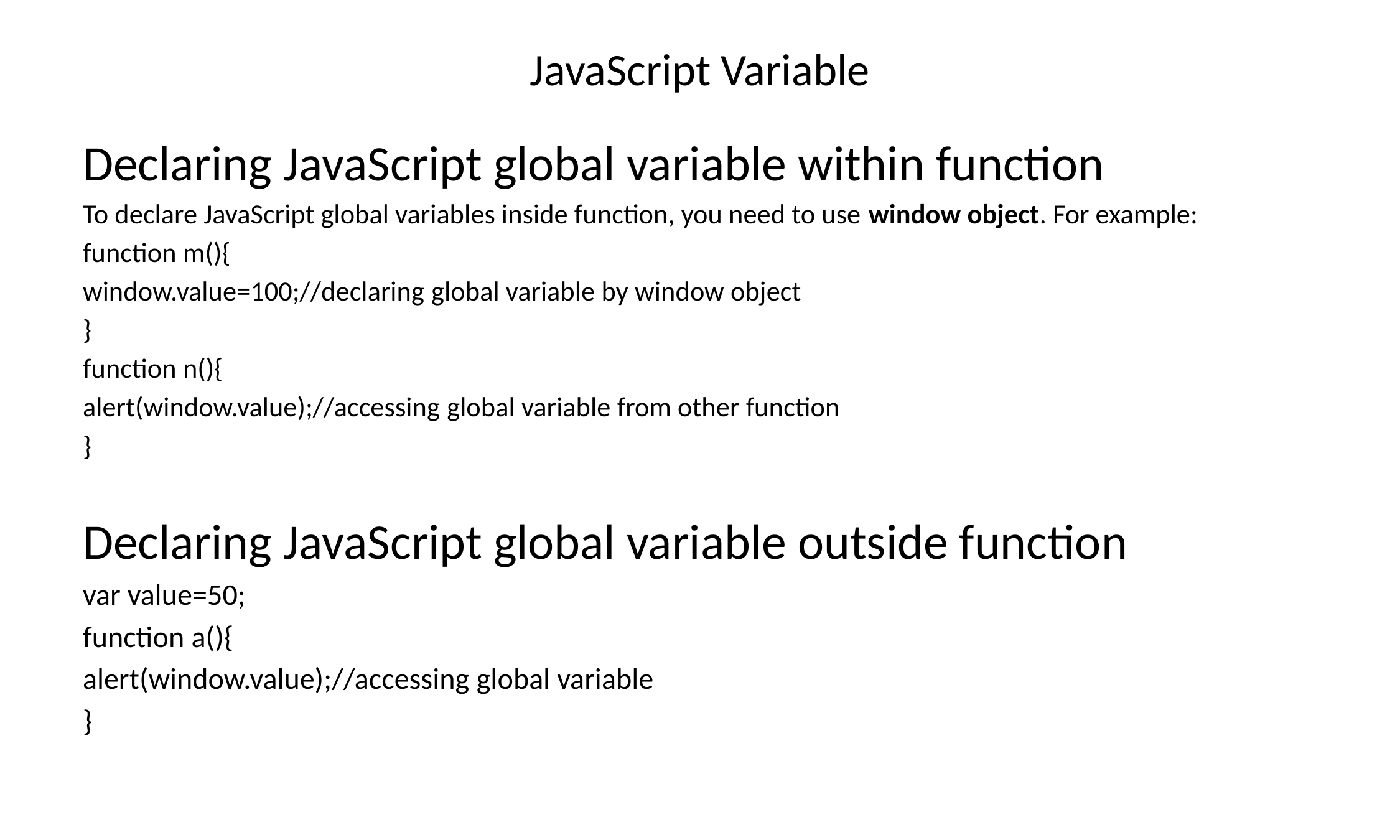

# JavaScript Variable
Declaring JavaScript global variable within function
To declare JavaScript global variables inside function, you need to use window object. For example:
function m(){
window.value=100;//declaring global variable by window object
}
function n(){
alert(window.value);//accessing global variable from other function
}

Declaring JavaScript global variable outside function
var value=50;
function a(){
alert(window.value);//accessing global variable
}